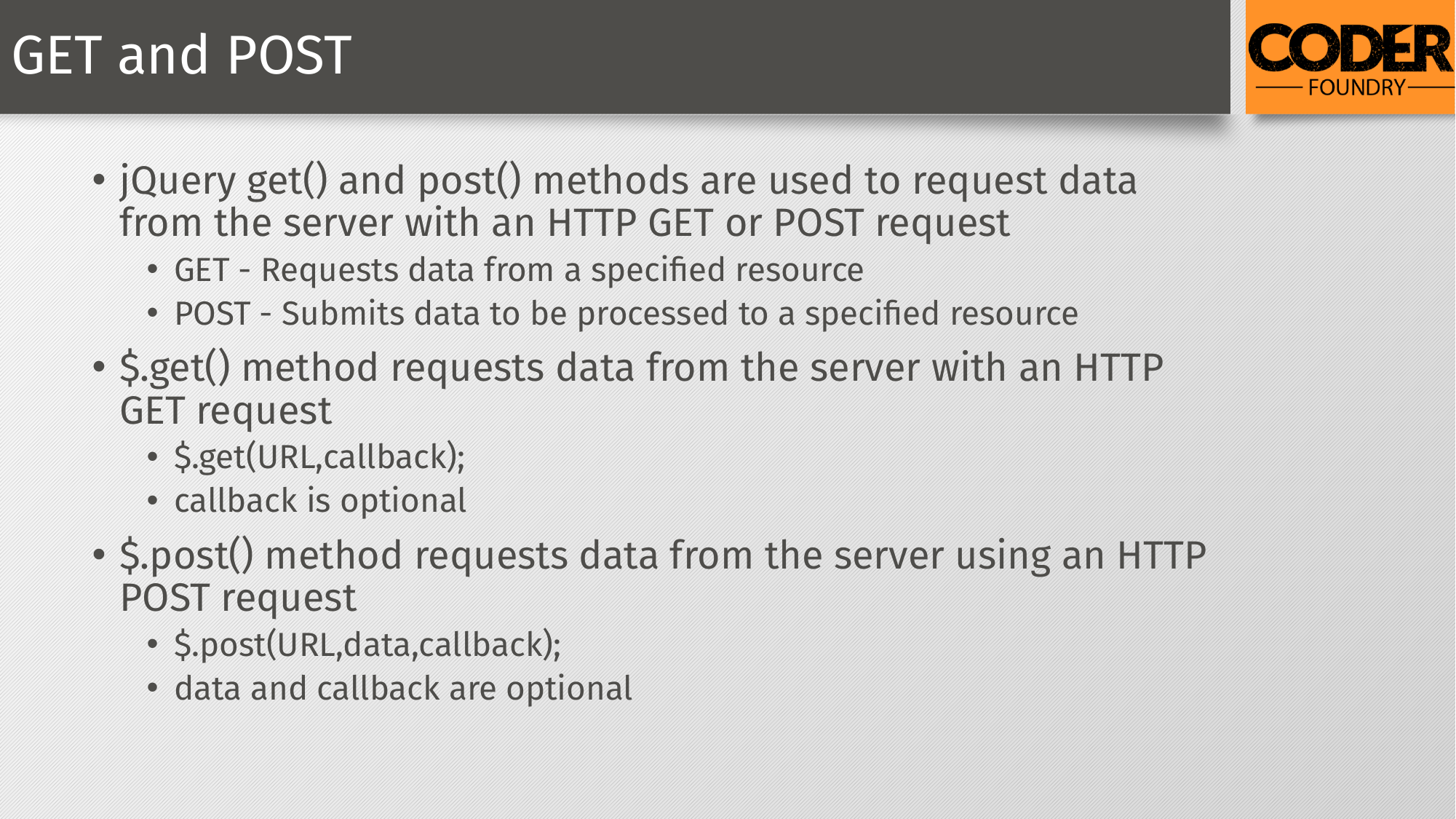

# GET and POST
jQuery get() and post() methods are used to request data from the server with an HTTP GET or POST request
GET - Requests data from a specified resource
POST - Submits data to be processed to a specified resource
$.get() method requests data from the server with an HTTP GET request
$.get(URL,callback);
callback is optional
$.post() method requests data from the server using an HTTP POST request
$.post(URL,data,callback);
data and callback are optional